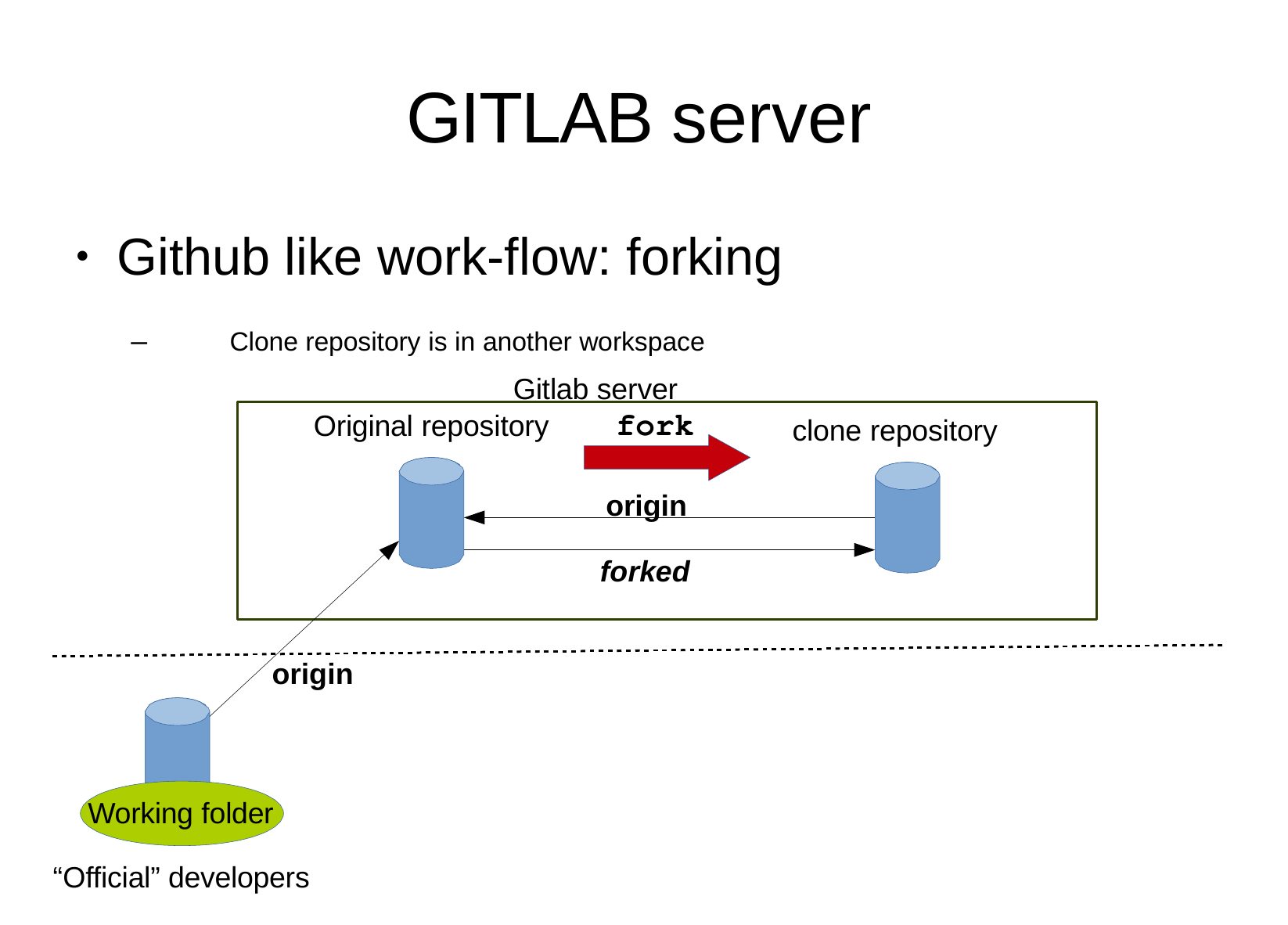

# GITLAB server
Github like work-flow: forking
–	Clone repository is in another workspace
Gitlab server
●

fork
Original repository
clone repository

origin

forked

origin
Working folder
“Official” developers
55